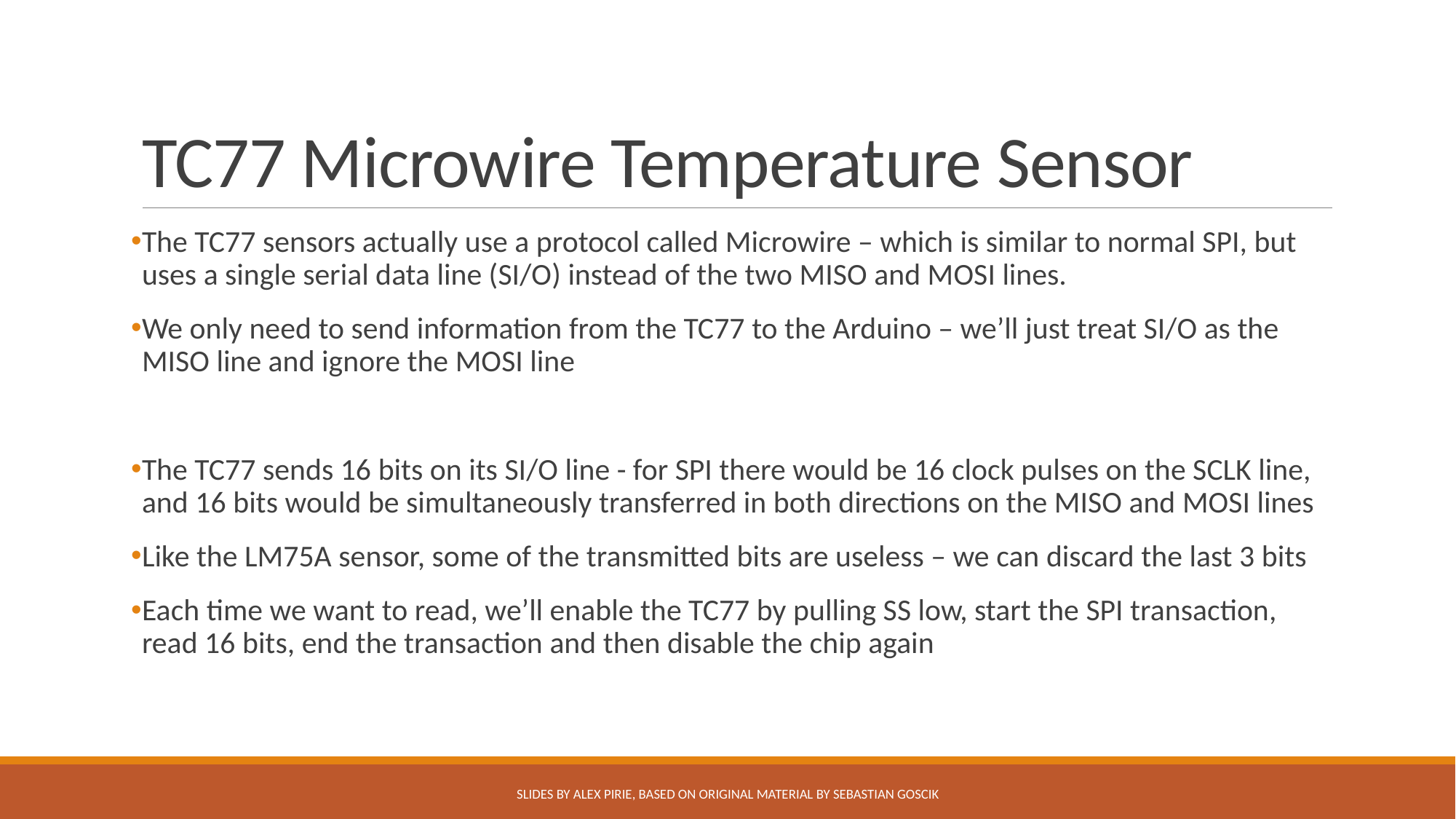

# TC77 Microwire Temperature Sensor
The TC77 sensors actually use a protocol called Microwire – which is similar to normal SPI, but uses a single serial data line (SI/O) instead of the two MISO and MOSI lines.
We only need to send information from the TC77 to the Arduino – we’ll just treat SI/O as the MISO line and ignore the MOSI line

The TC77 sends 16 bits on its SI/O line - for SPI there would be 16 clock pulses on the SCLK line, and 16 bits would be simultaneously transferred in both directions on the MISO and MOSI lines
Like the LM75A sensor, some of the transmitted bits are useless – we can discard the last 3 bits
Each time we want to read, we’ll enable the TC77 by pulling SS low, start the SPI transaction, read 16 bits, end the transaction and then disable the chip again
Slides by Alex Pirie, based on original material by Sebastian Goscik